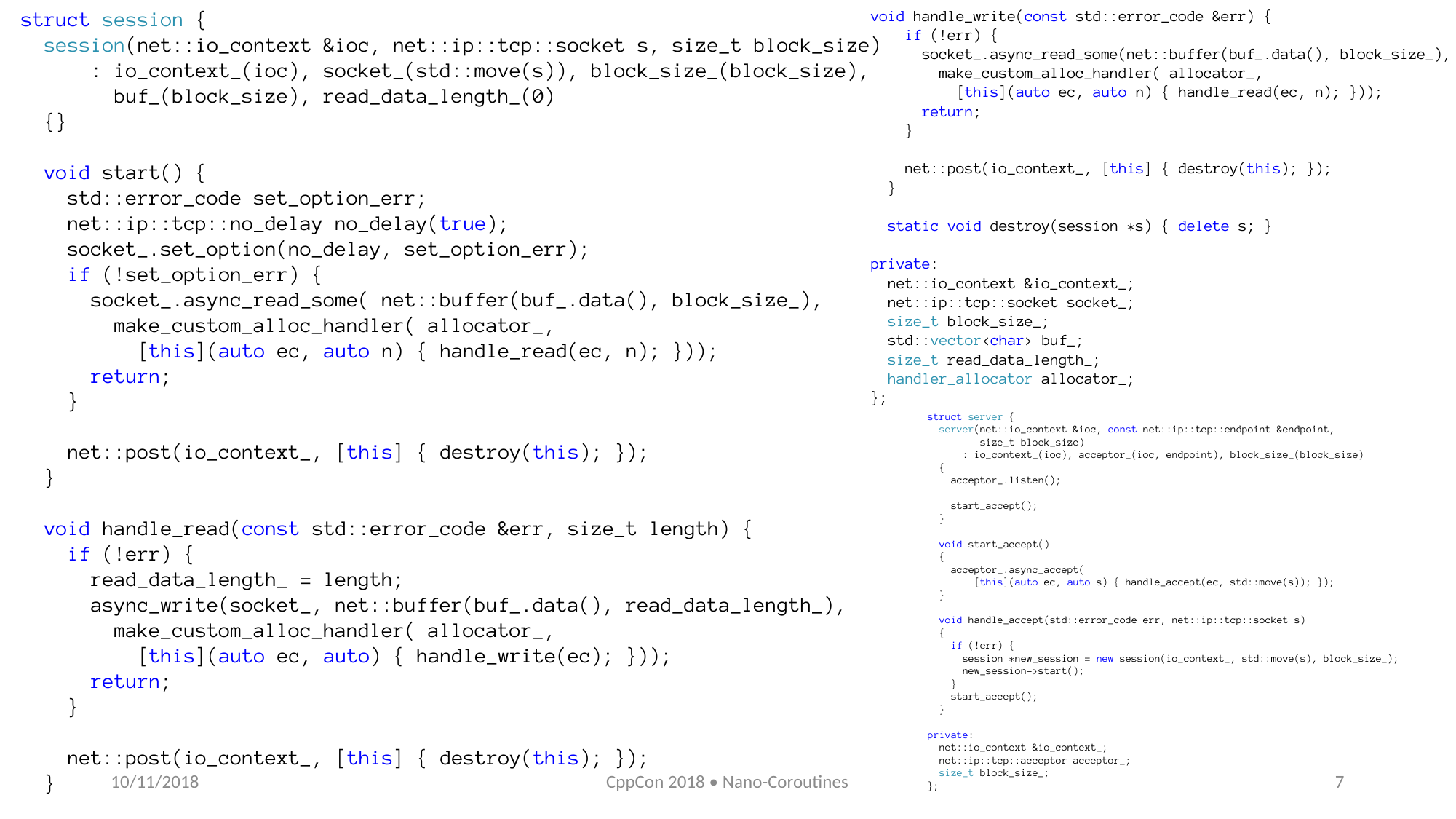

struct session {
  session(net::io_context &ioc, net::ip::tcp::socket s, size_t block_size)
      : io_context_(ioc), socket_(std::move(s)), block_size_(block_size),
        buf_(block_size), read_data_length_(0)
  {}

  void start() {
    std::error_code set_option_err;
    net::ip::tcp::no_delay no_delay(true);
    socket_.set_option(no_delay, set_option_err);
    if (!set_option_err) {
      socket_.async_read_some( net::buffer(buf_.data(), block_size_),
        make_custom_alloc_handler( allocator_,
          [this](auto ec, auto n) { handle_read(ec, n); }));
      return;
    }

    net::post(io_context_, [this] { destroy(this); });
  }

  void handle_read(const std::error_code &err, size_t length) {
    if (!err) {
      read_data_length_ = length;
      async_write(socket_, net::buffer(buf_.data(), read_data_length_),
        make_custom_alloc_handler( allocator_,
          [this](auto ec, auto) { handle_write(ec); }));
      return;
    }

    net::post(io_context_, [this] { destroy(this); });
  }
void handle_write(const std::error_code &err) {
    if (!err) {
      socket_.async_read_some(net::buffer(buf_.data(), block_size_),
        make_custom_alloc_handler( allocator_,
          [this](auto ec, auto n) { handle_read(ec, n); }));
      return;
    }

    net::post(io_context_, [this] { destroy(this); });
  }

  static void destroy(session *s) { delete s; }

private:
  net::io_context &io_context_;
  net::ip::tcp::socket socket_;
  size_t block_size_;
  std::vector<char> buf_;
  size_t read_data_length_;
  handler_allocator allocator_;
};
struct server {
  server(net::io_context &ioc, const net::ip::tcp::endpoint &endpoint,
         size_t block_size)
      : io_context_(ioc), acceptor_(ioc, endpoint), block_size_(block_size)
  {
    acceptor_.listen();

    start_accept();
  }

  void start_accept()
  {
    acceptor_.async_accept(
        [this](auto ec, auto s) { handle_accept(ec, std::move(s)); });
  }

  void handle_accept(std::error_code err, net::ip::tcp::socket s)
  {
    if (!err) {
      session *new_session = new session(io_context_, std::move(s), block_size_);
      new_session->start();
    }
    start_accept();
  }

private:
  net::io_context &io_context_;
  net::ip::tcp::acceptor acceptor_;
  size_t block_size_;
};
10/11/2018
CppCon 2018 • Nano-Coroutines
7